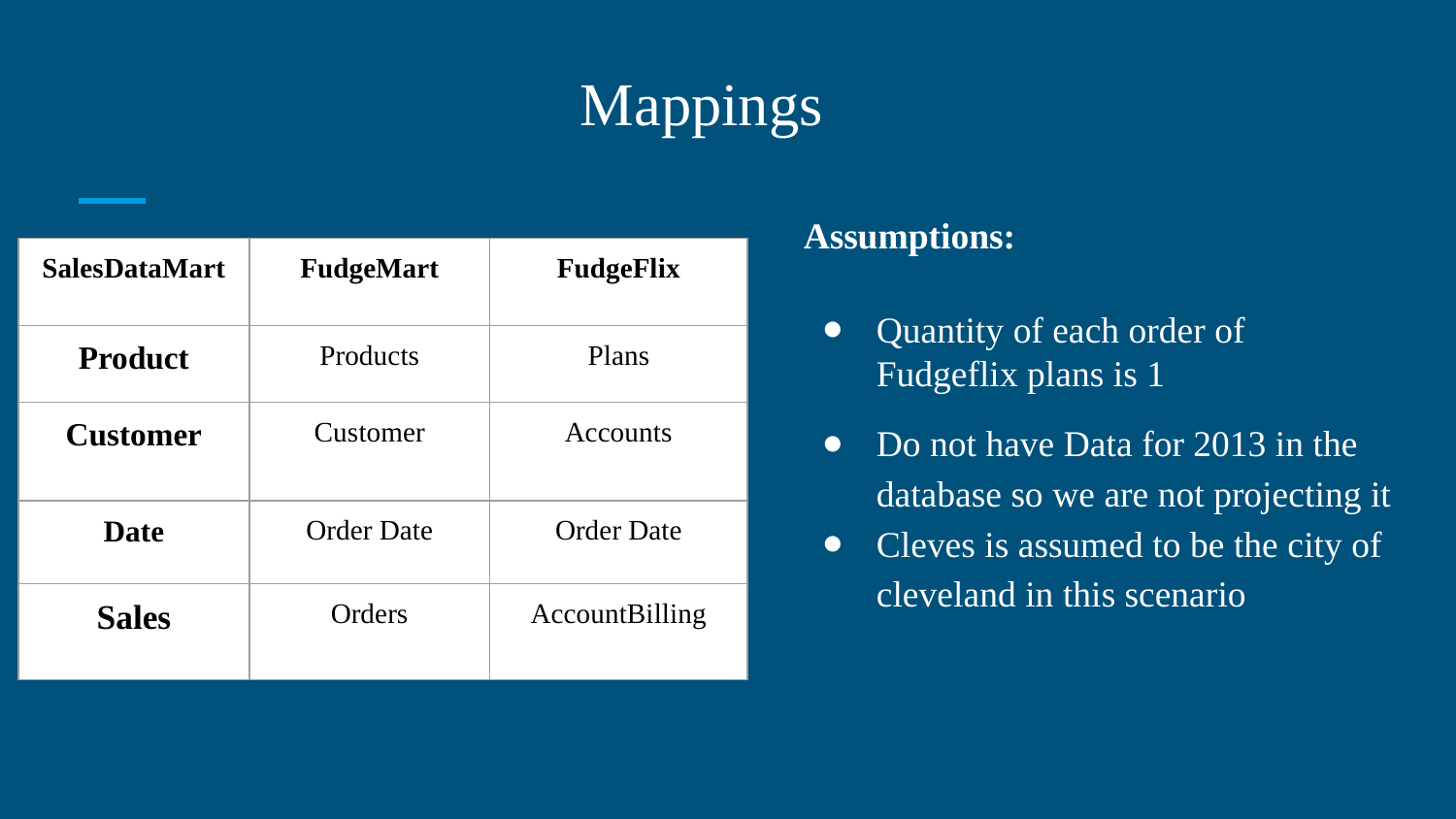

# Mappings
Assumptions:

Quantity of each order of  Fudgeflix plans is 1
Do not have Data for 2013 in the database so we are not projecting it
Cleves is assumed to be the city of cleveland in this scenario
| SalesDataMart | FudgeMart | FudgeFlix |
| --- | --- | --- |
| Product | Products | Plans |
| Customer | Customer | Accounts |
| Date | Order Date | Order Date |
| Sales | Orders | AccountBilling |